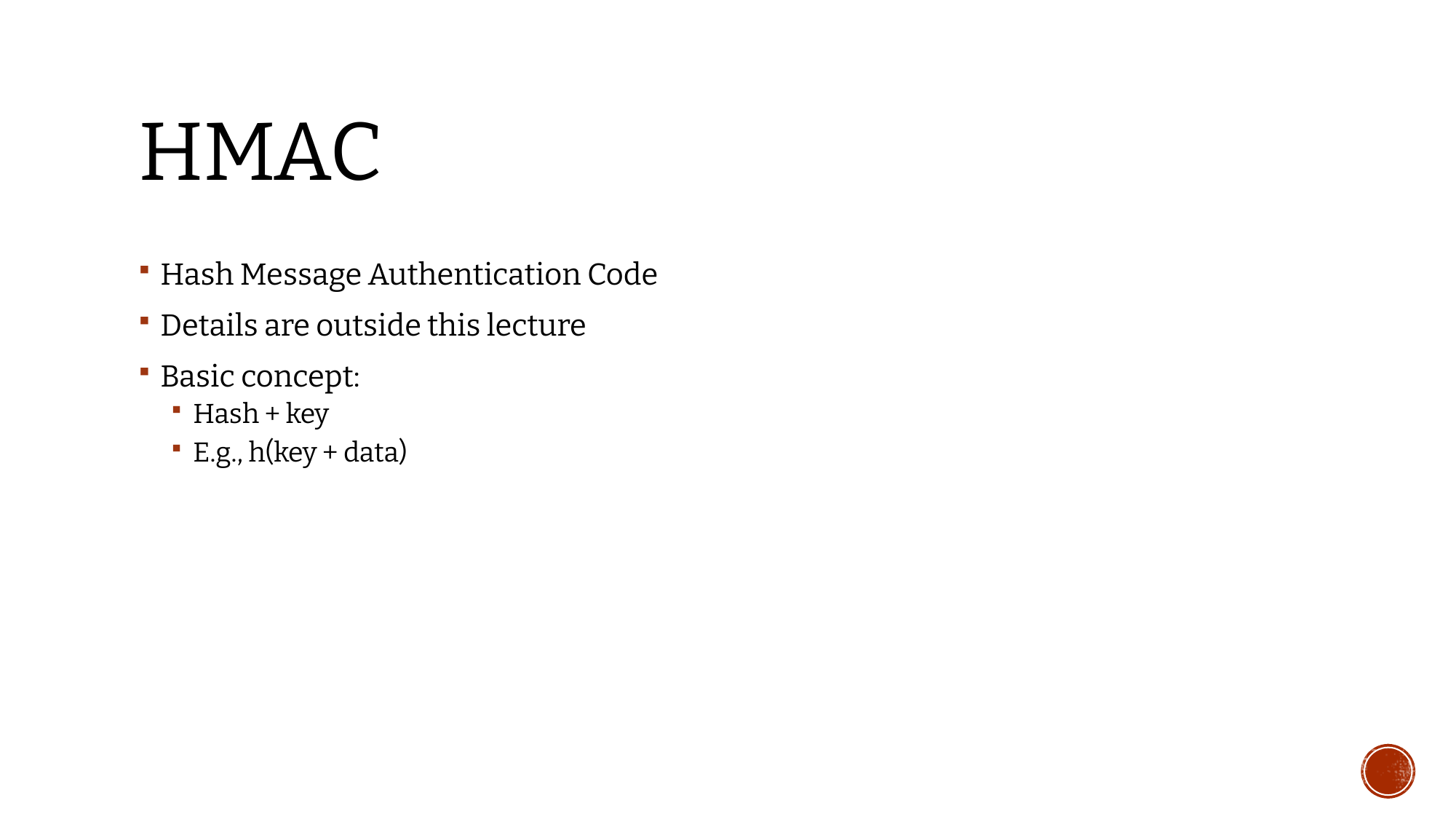

# HMAC
Hash Message Authentication Code
Details are outside this lecture
Basic concept:
Hash + key
E.g., h(key + data)